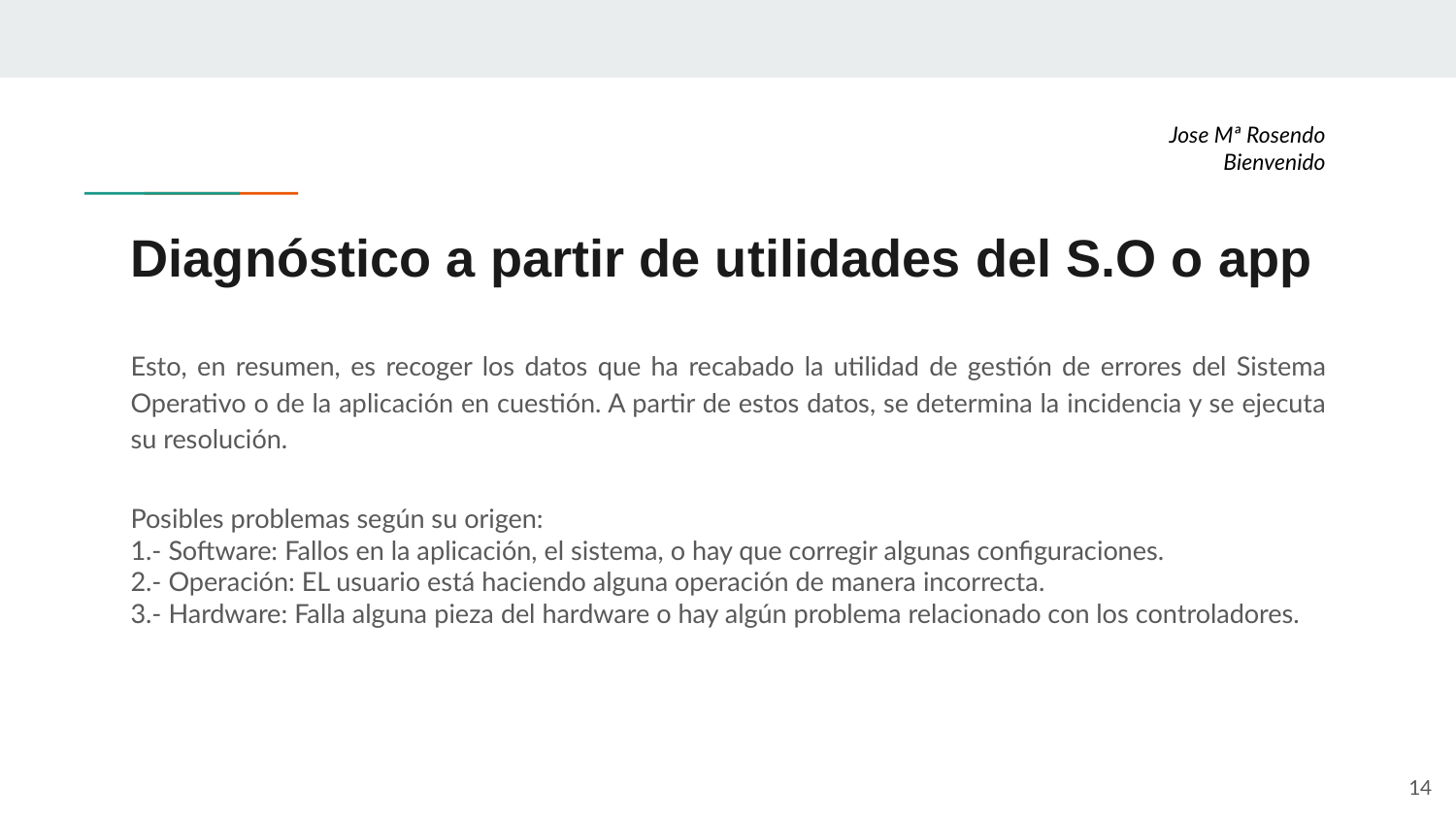

Jose Mª Rosendo Bienvenido
# Diagnóstico a partir de utilidades del S.O o app
Esto, en resumen, es recoger los datos que ha recabado la utilidad de gestión de errores del Sistema Operativo o de la aplicación en cuestión. A partir de estos datos, se determina la incidencia y se ejecuta su resolución.
Posibles problemas según su origen:
1.- Software: Fallos en la aplicación, el sistema, o hay que corregir algunas configuraciones.
2.- Operación: EL usuario está haciendo alguna operación de manera incorrecta.
3.- Hardware: Falla alguna pieza del hardware o hay algún problema relacionado con los controladores.
14